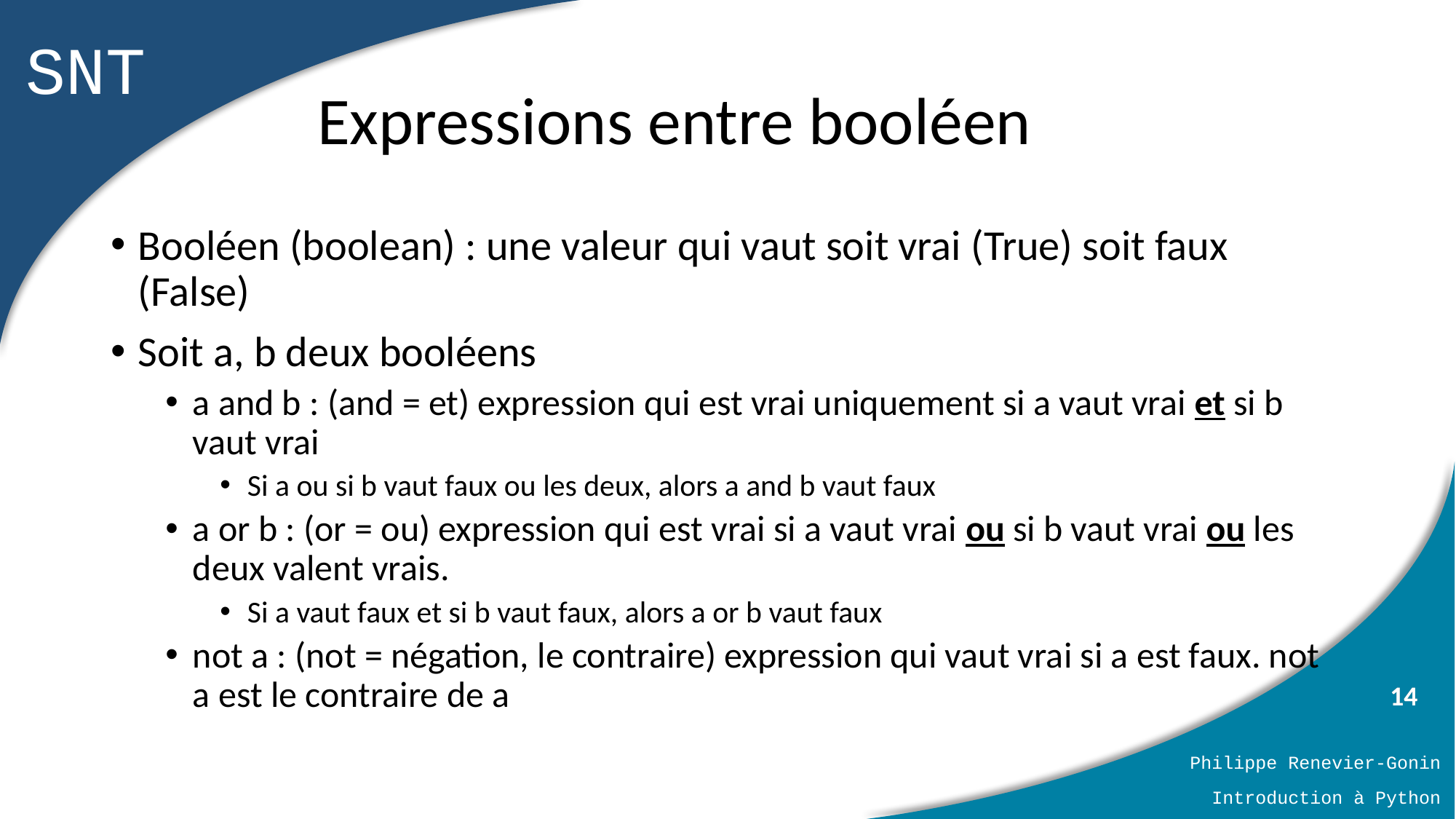

# Expressions entre booléen
Booléen (boolean) : une valeur qui vaut soit vrai (True) soit faux (False)
Soit a, b deux booléens
a and b : (and = et) expression qui est vrai uniquement si a vaut vrai et si b vaut vrai
Si a ou si b vaut faux ou les deux, alors a and b vaut faux
a or b : (or = ou) expression qui est vrai si a vaut vrai ou si b vaut vrai ou les deux valent vrais.
Si a vaut faux et si b vaut faux, alors a or b vaut faux
not a : (not = négation, le contraire) expression qui vaut vrai si a est faux. not a est le contraire de a